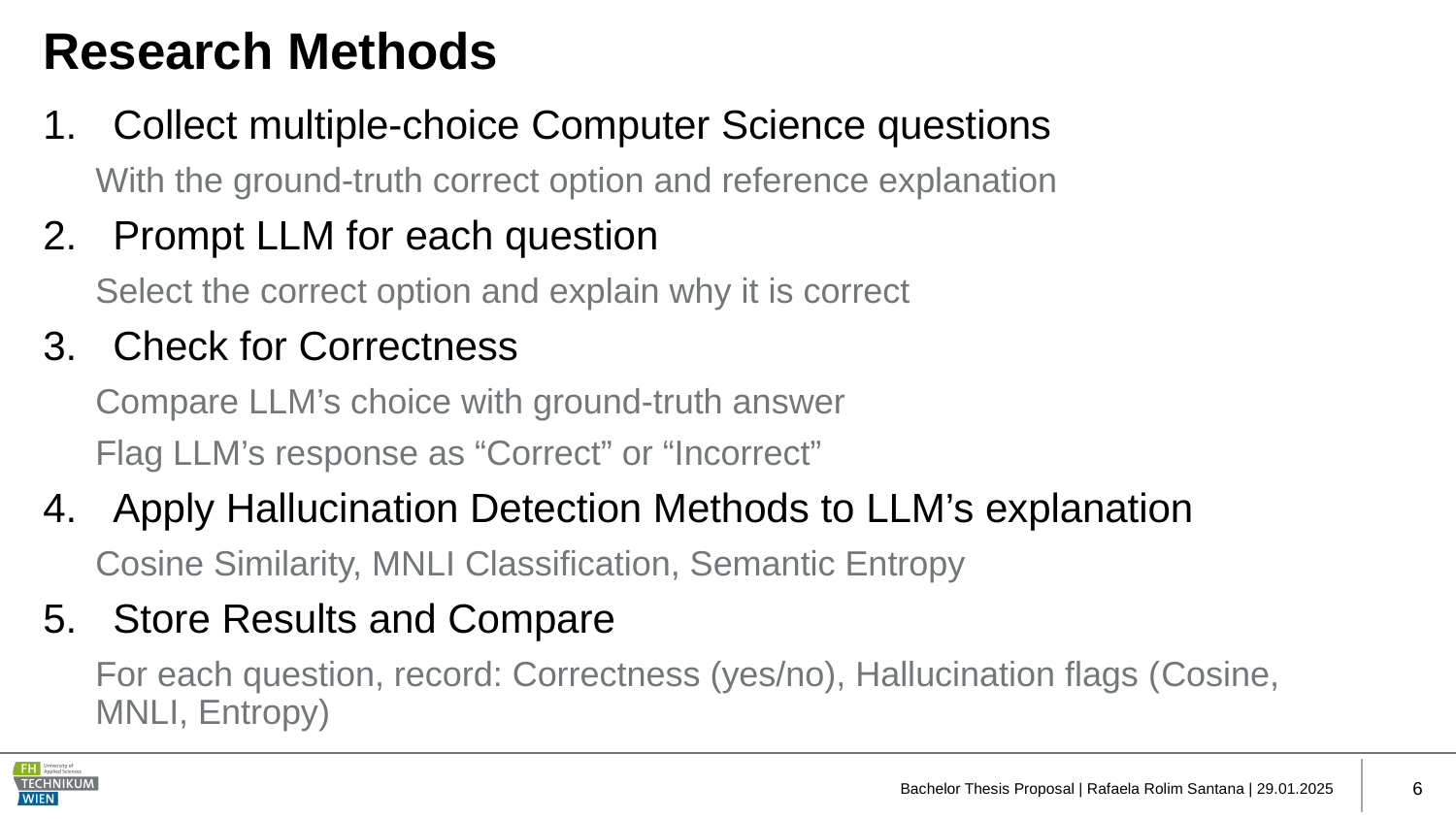

# Research Methods
Collect multiple-choice Computer Science questions
	With the ground-truth correct option and reference explanation
Prompt LLM for each question
	Select the correct option and explain why it is correct
Check for Correctness
	Compare LLM’s choice with ground-truth answer
	Flag LLM’s response as “Correct” or “Incorrect”
Apply Hallucination Detection Methods to LLM’s explanation
	Cosine Similarity, MNLI Classification, Semantic Entropy
Store Results and Compare
	For each question, record: Correctness (yes/no), Hallucination flags (Cosine, 	MNLI, Entropy)

Bachelor Thesis Proposal | Rafaela Rolim Santana | 29.01.2025
6